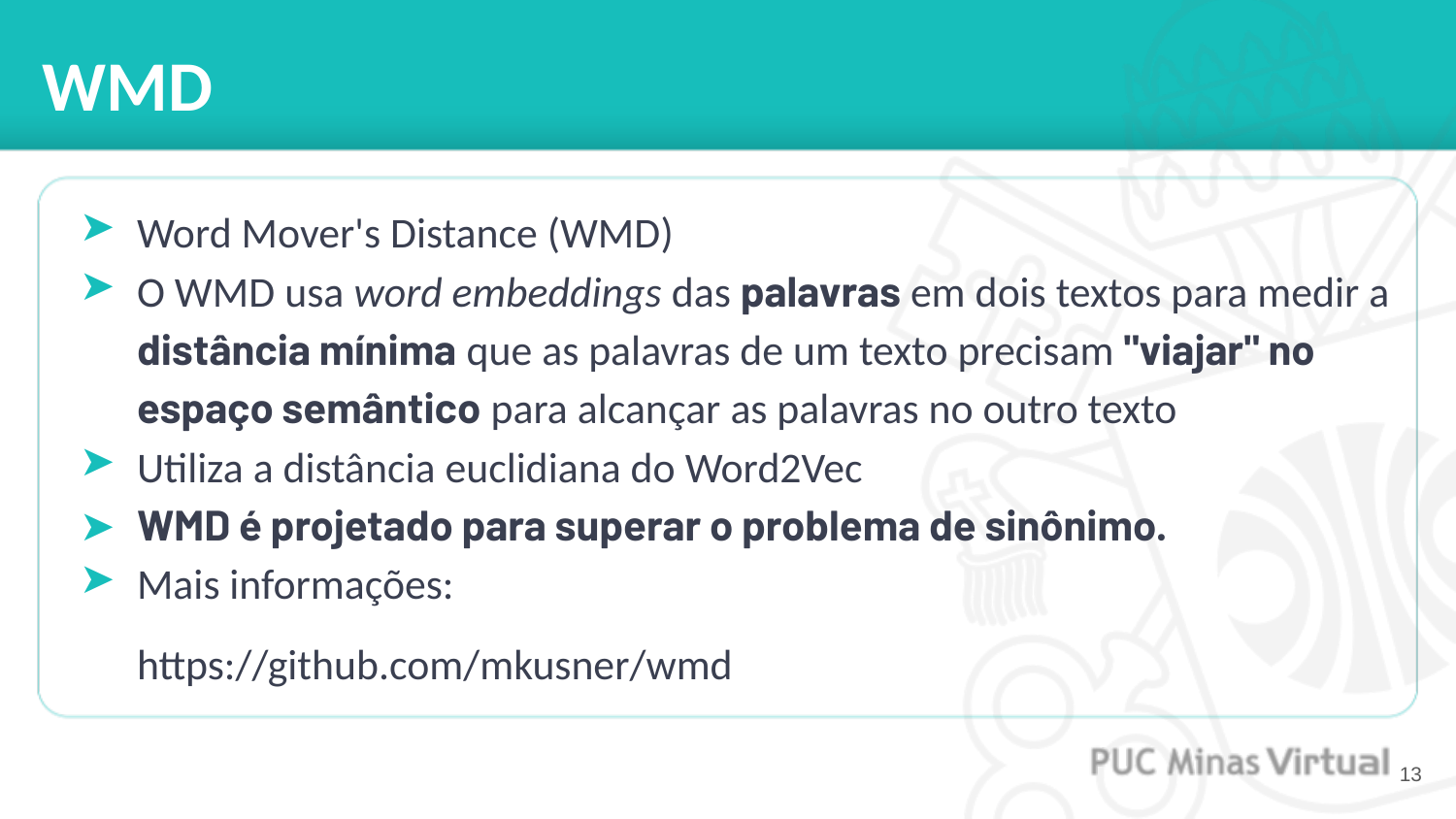

# WMD
Word Mover's Distance (WMD)
O WMD usa word embeddings das palavras em dois textos para medir a distância mínima que as palavras de um texto precisam "viajar" no espaço semântico para alcançar as palavras no outro texto
Utiliza a distância euclidiana do Word2Vec
WMD é projetado para superar o problema de sinônimo.
Mais informações:
https://github.com/mkusner/wmd
13